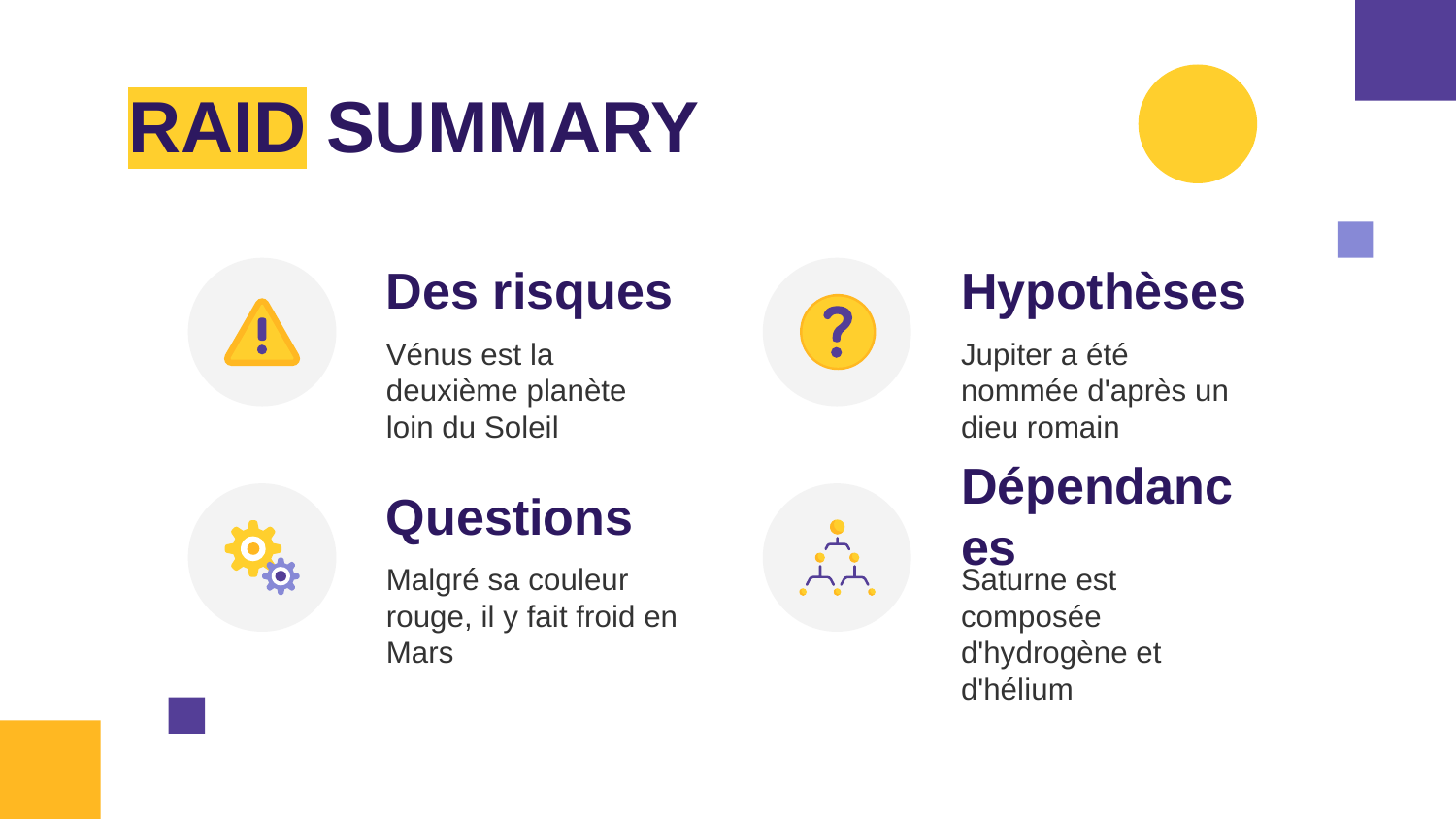

RAID SUMMARY

# Des risques
Hypothèses

Vénus est la deuxième planète loin du Soleil
Jupiter a été nommée d'après un dieu romain

Questions
Dépendances

Malgré sa couleur rouge, il y fait froid en Mars
Saturne est composée d'hydrogène et d'hélium